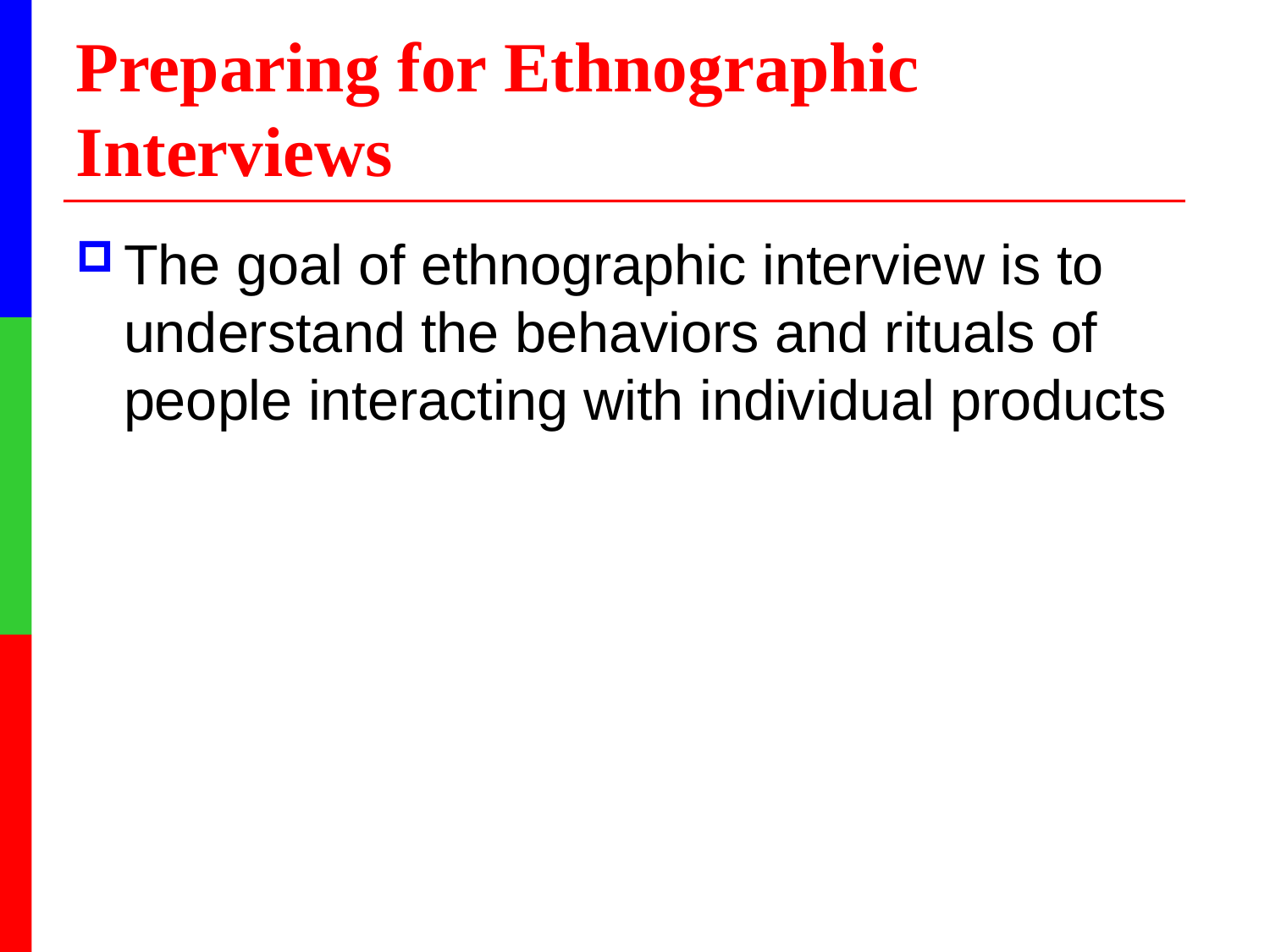

# Preparing for Ethnographic Interviews
The goal of ethnographic interview is to understand the behaviors and rituals of people interacting with individual products